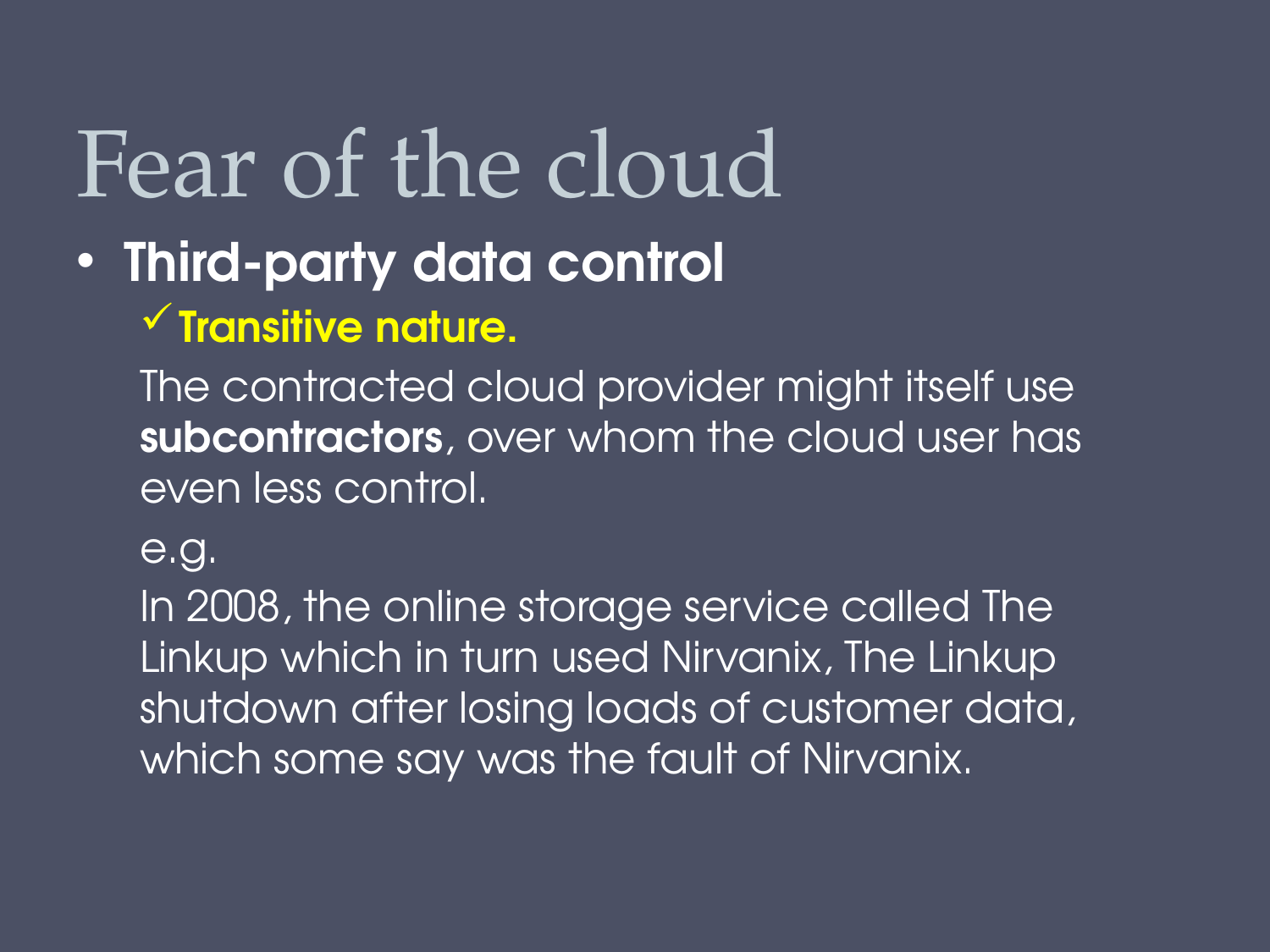

# Fear of the cloud
Third-party data control
Transitive nature.
The contracted cloud provider might itself use subcontractors, over whom the cloud user has even less control.
e.g.
In 2008, the online storage service called The Linkup which in turn used Nirvanix, The Linkup shutdown after losing loads of customer data, which some say was the fault of Nirvanix.